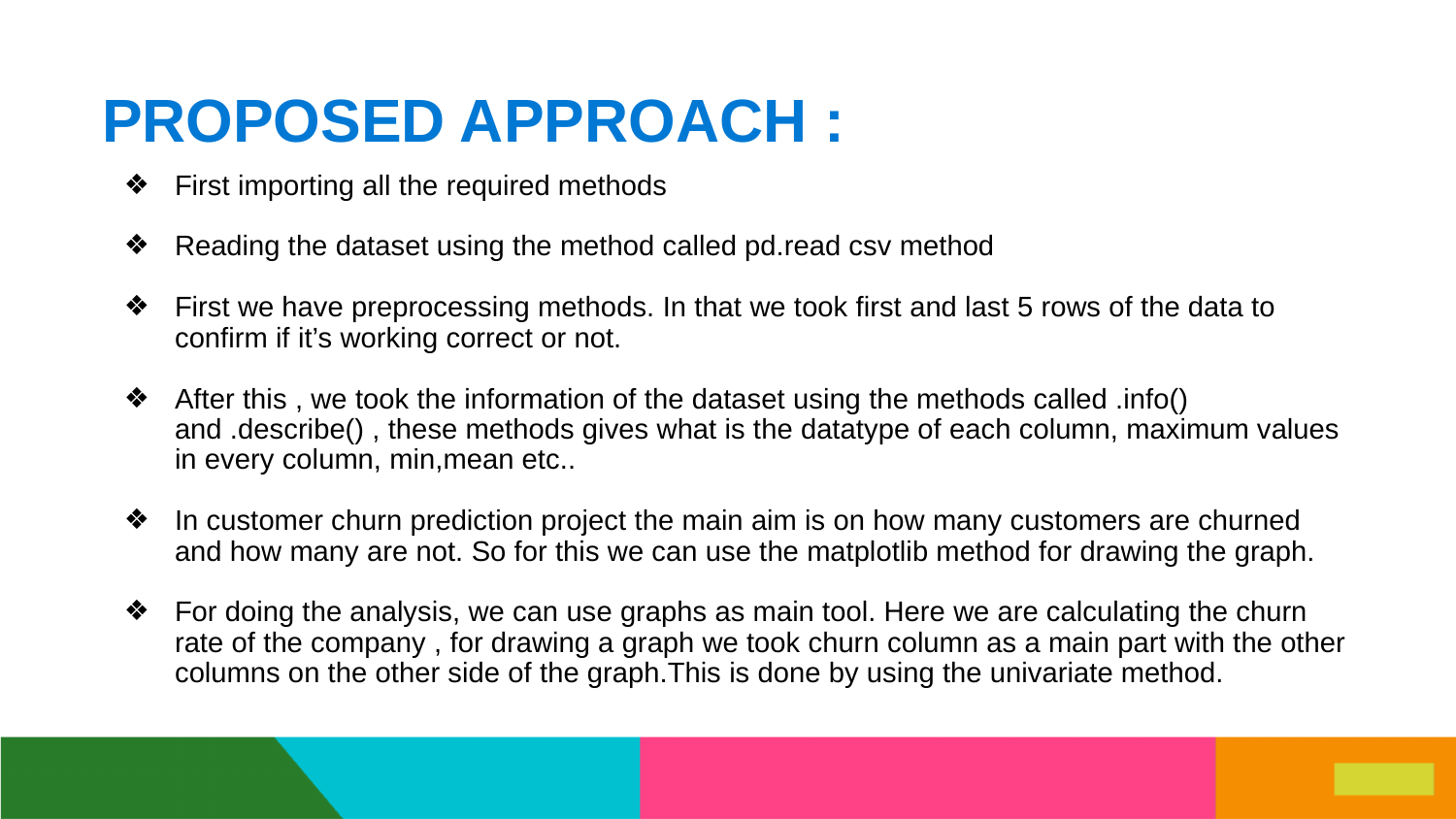

# PROPOSED APPROACH :
First importing all the required methods

Reading the dataset using the method called pd.read csv method

First we have preprocessing methods. In that we took first and last 5 rows of the data to confirm if it’s working correct or not.

After this , we took the information of the dataset using the methods called .info() and .describe() , these methods gives what is the datatype of each column, maximum values in every column, min,mean etc..

In customer churn prediction project the main aim is on how many customers are churned and how many are not. So for this we can use the matplotlib method for drawing the graph.

For doing the analysis, we can use graphs as main tool. Here we are calculating the churn rate of the company , for drawing a graph we took churn column as a main part with the other columns on the other side of the graph.This is done by using the univariate method.